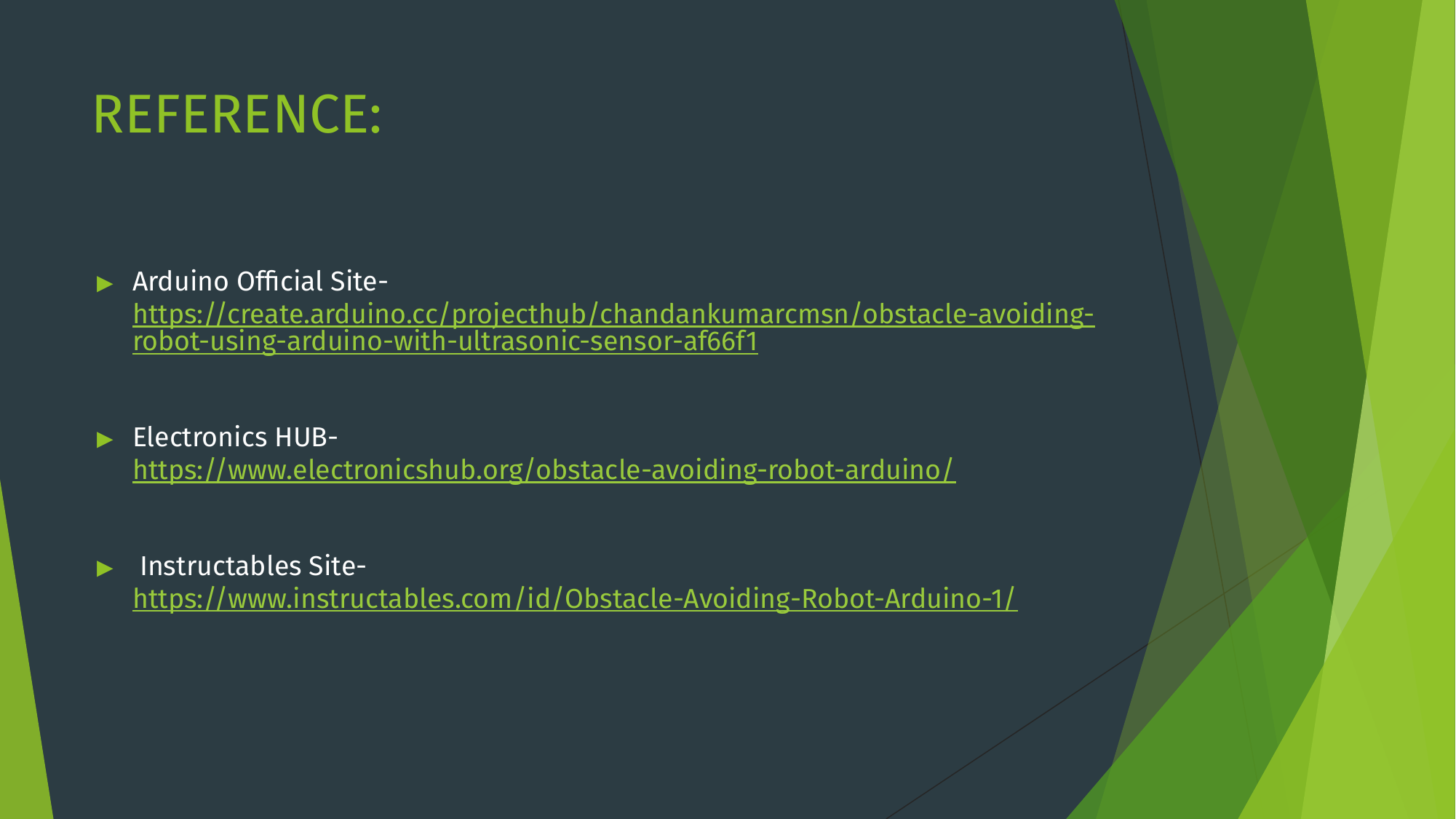

REFERENCE:
Arduino Official Site- https://create.arduino.cc/projecthub/chandankumarcmsn/obstacle-avoiding-robot-using-arduino-with-ultrasonic-sensor-af66f1

Electronics HUB- https://www.electronicshub.org/obstacle-avoiding-robot-arduino/

 Instructables Site- https://www.instructables.com/id/Obstacle-Avoiding-Robot-Arduino-1/